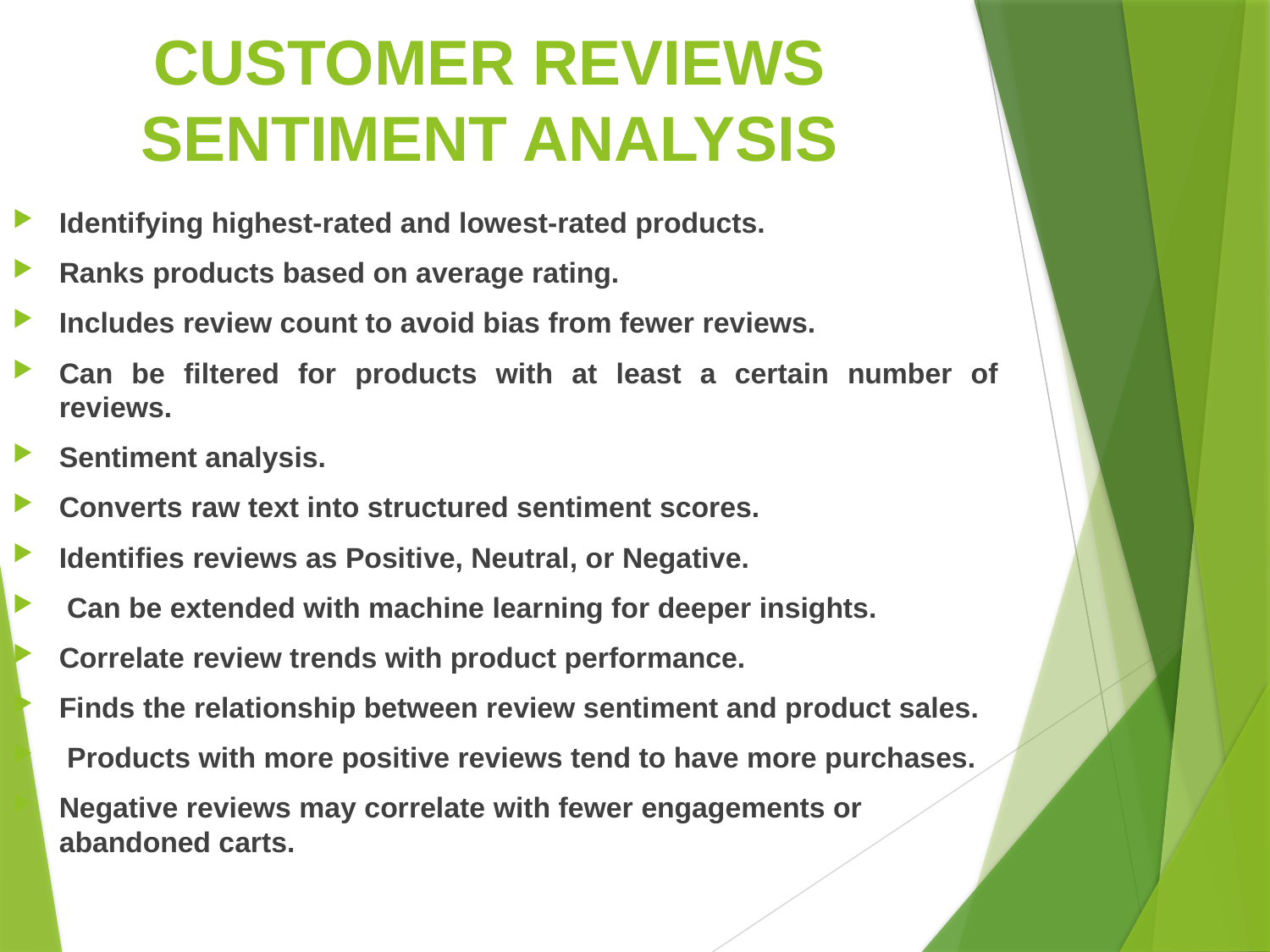

# CUSTOMER REVIEWS SENTIMENT ANALYSIS
Identifying highest-rated and lowest-rated products.
Ranks products based on average rating.
Includes review count to avoid bias from fewer reviews.
Can be filtered for products with at least a certain number of reviews.
Sentiment analysis.
Converts raw text into structured sentiment scores.
Identifies reviews as Positive, Neutral, or Negative.
 Can be extended with machine learning for deeper insights.
Correlate review trends with product performance.
Finds the relationship between review sentiment and product sales.
 Products with more positive reviews tend to have more purchases.
Negative reviews may correlate with fewer engagements or abandoned carts.